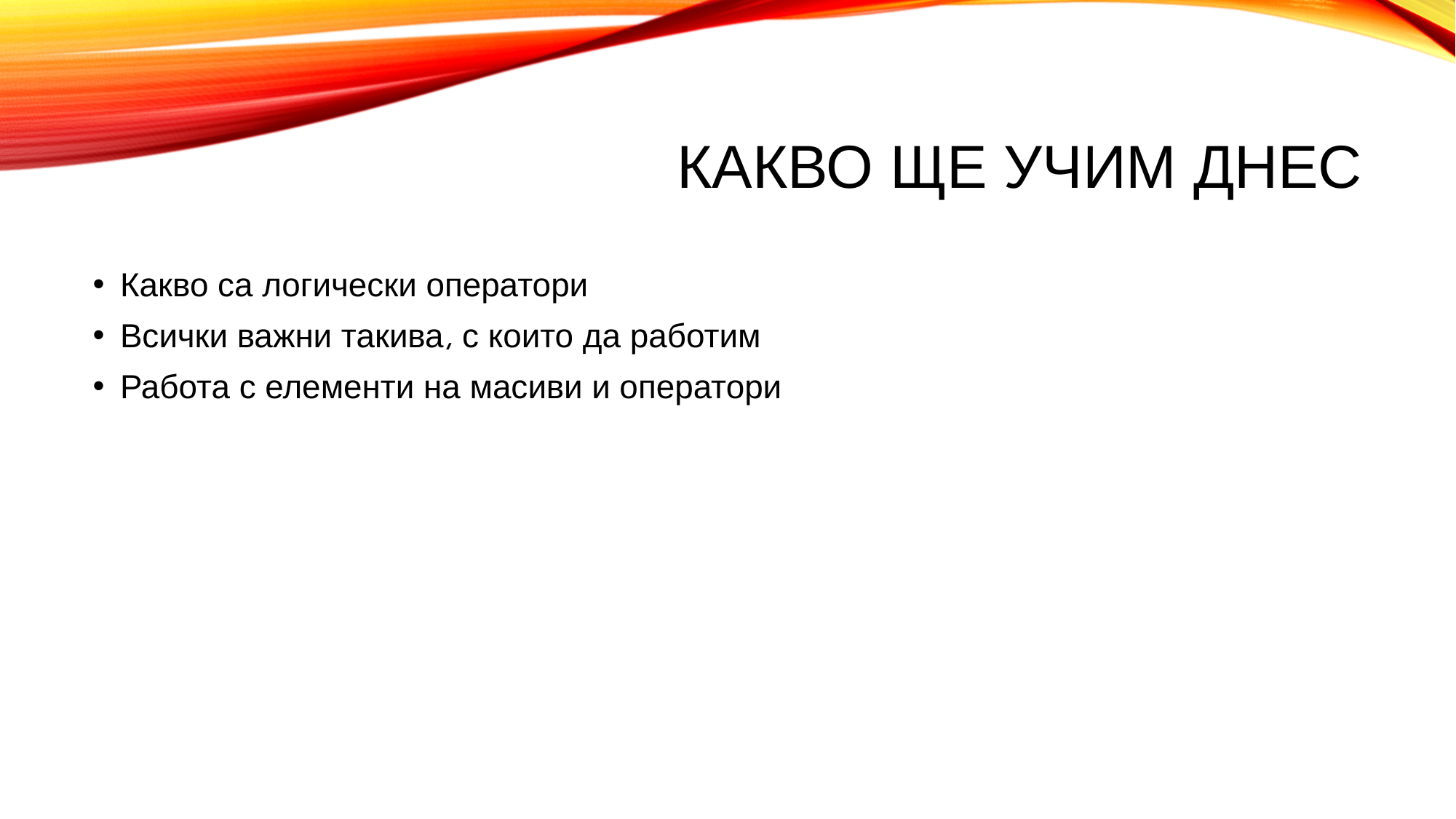

# Какво ще учим днес
Какво са логически оператори
Всички важни такива, с които да работим
Работа с елементи на масиви и оператори